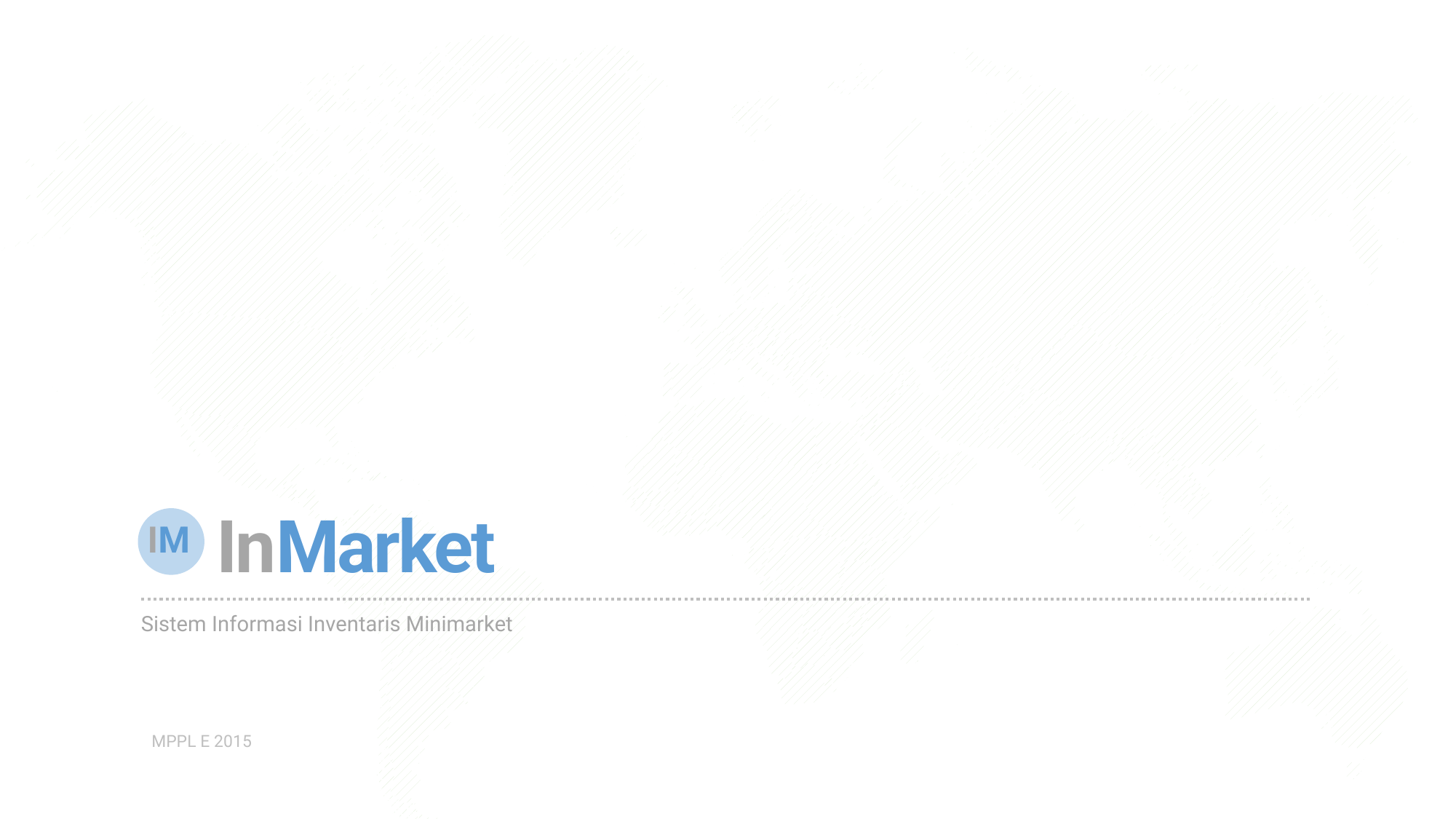

InMarket

IM
Sistem Informasi Inventaris Minimarket
MPPL E 2015